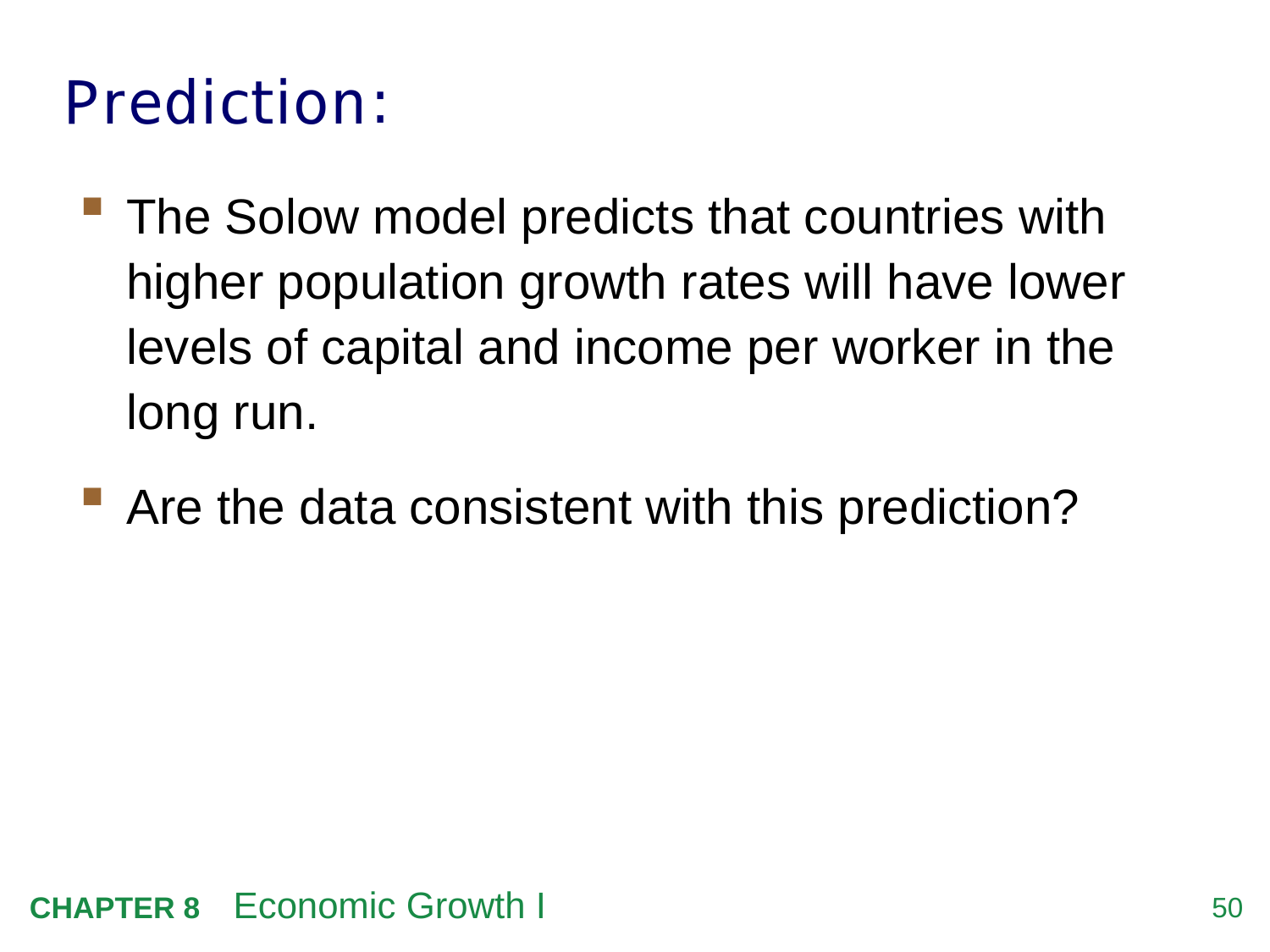

# Prediction:
The Solow model predicts that countries with higher population growth rates will have lower levels of capital and income per worker in the long run.
Are the data consistent with this prediction?